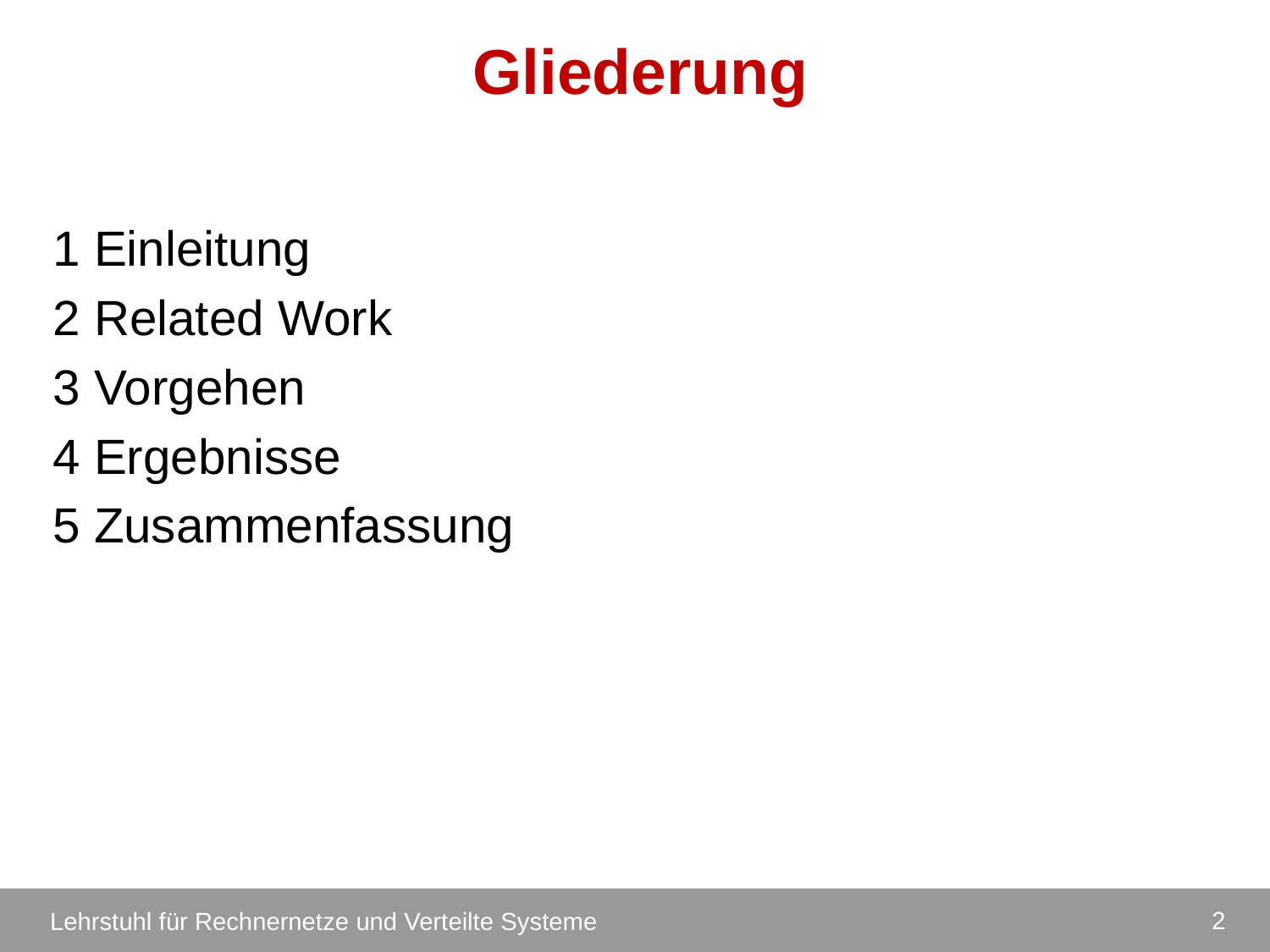

# Gliederung

1 Einleitung
2 Related Work
3 Vorgehen
4 Ergebnisse
5 Zusammenfassung

2
Lehrstuhl für Rechnernetze und Verteilte Systeme